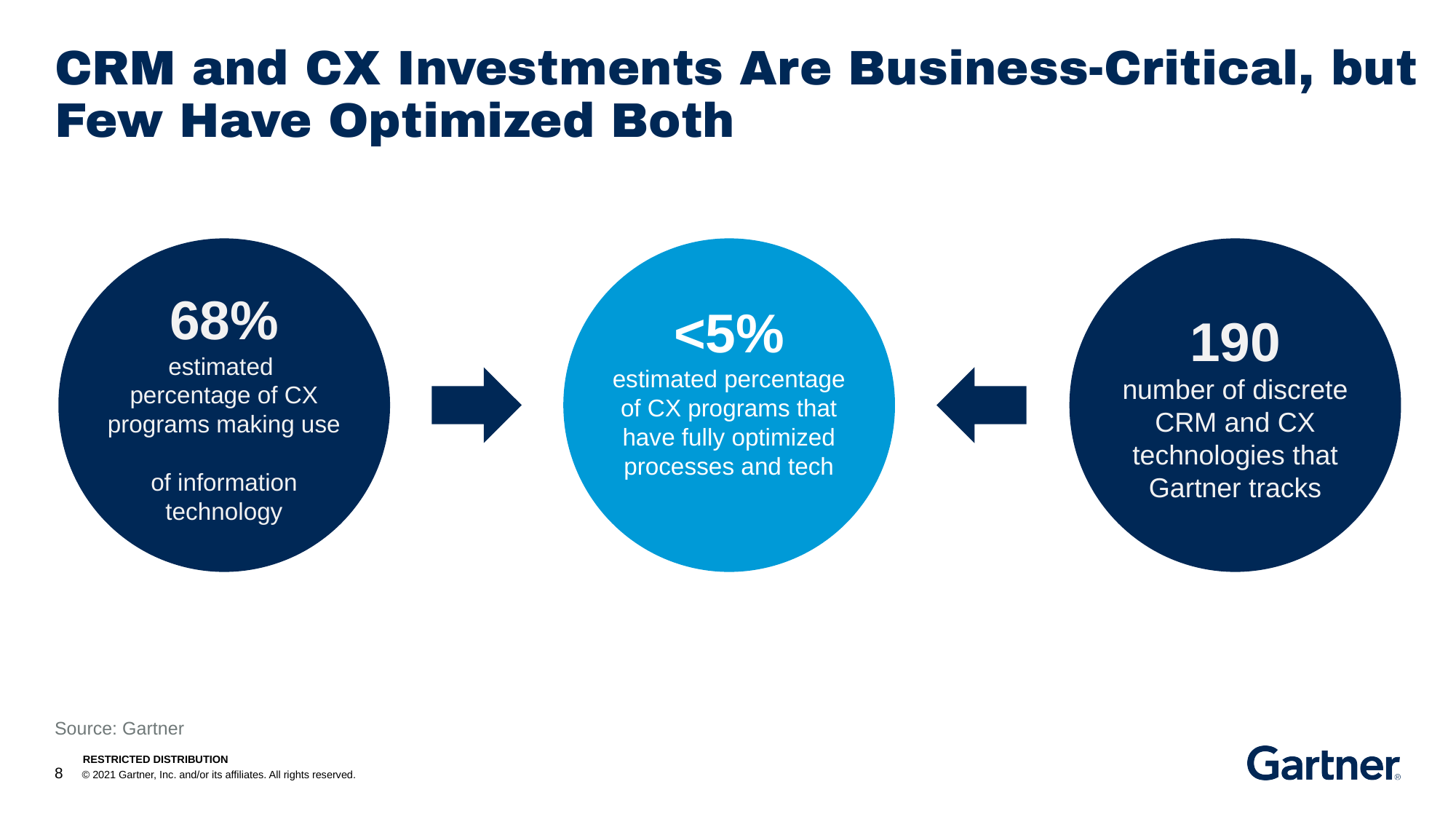

# CRM and CX Investments Are Business-Critical, but Few Have Optimized Both
68%
estimated
percentage of CX programs making use
of information technology
<5%
estimated percentage of CX programs that have fully optimized processes and tech

190
number of discrete CRM and CX technologies that Gartner tracks

Source: Gartner